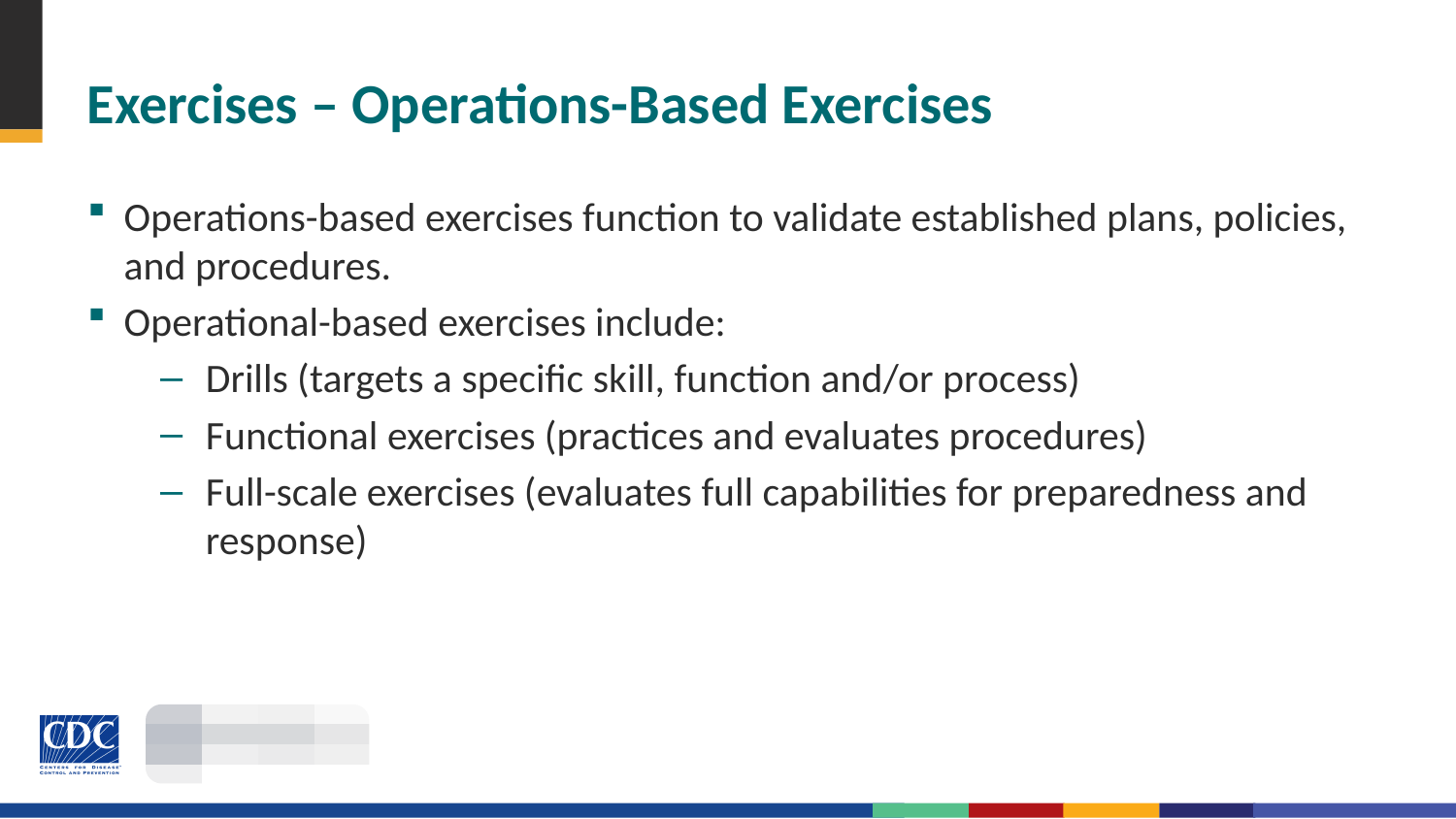

# Exercises – Operations-Based Exercises
Operations-based exercises function to validate established plans, policies, and procedures.
Operational-based exercises include:
Drills (targets a specific skill, function and/or process)
Functional exercises (practices and evaluates procedures)
Full-scale exercises (evaluates full capabilities for preparedness and response)